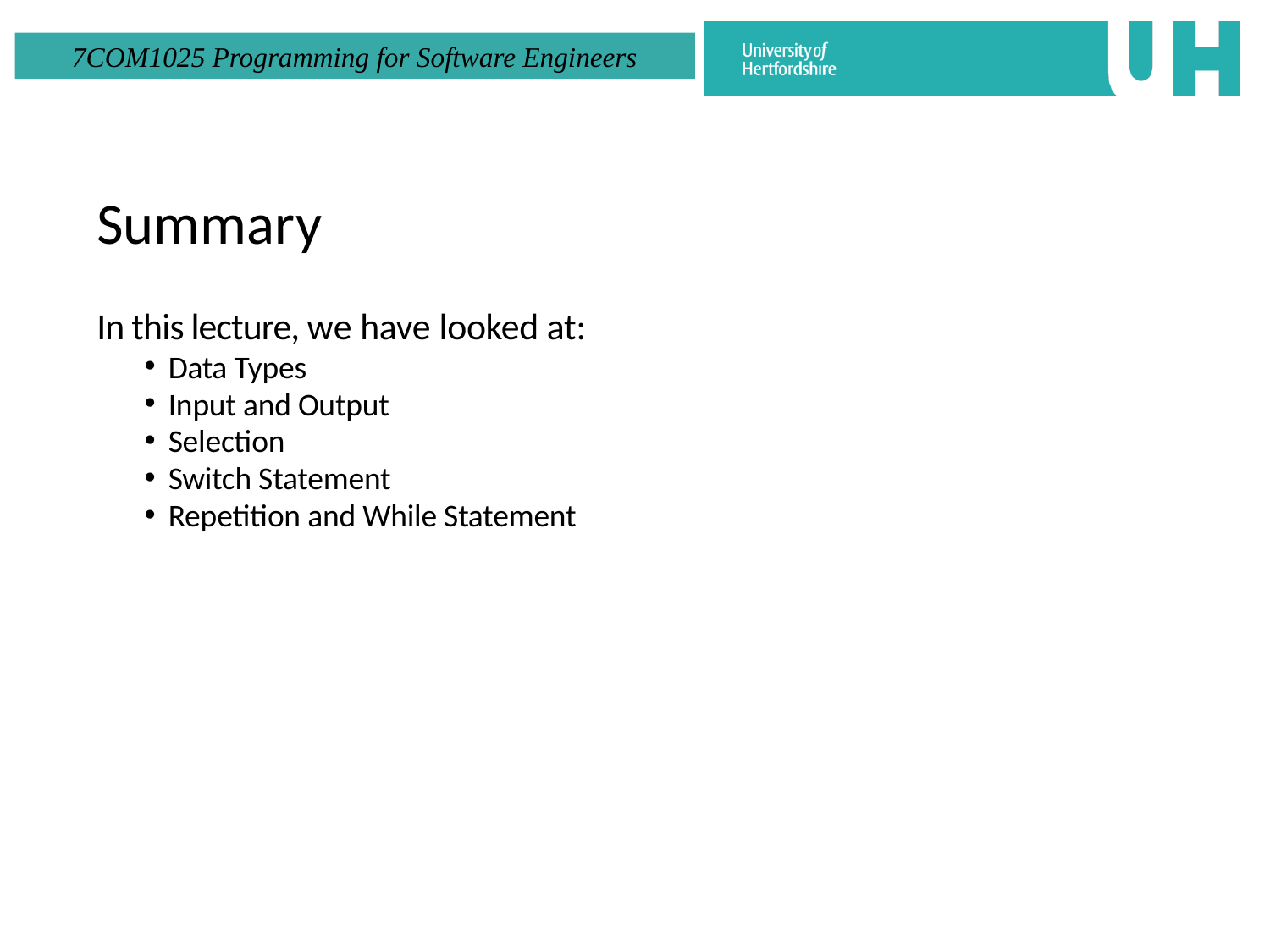

# Summary
In this lecture, we have looked at:
Data Types
Input and Output
Selection
Switch Statement
Repetition and While Statement